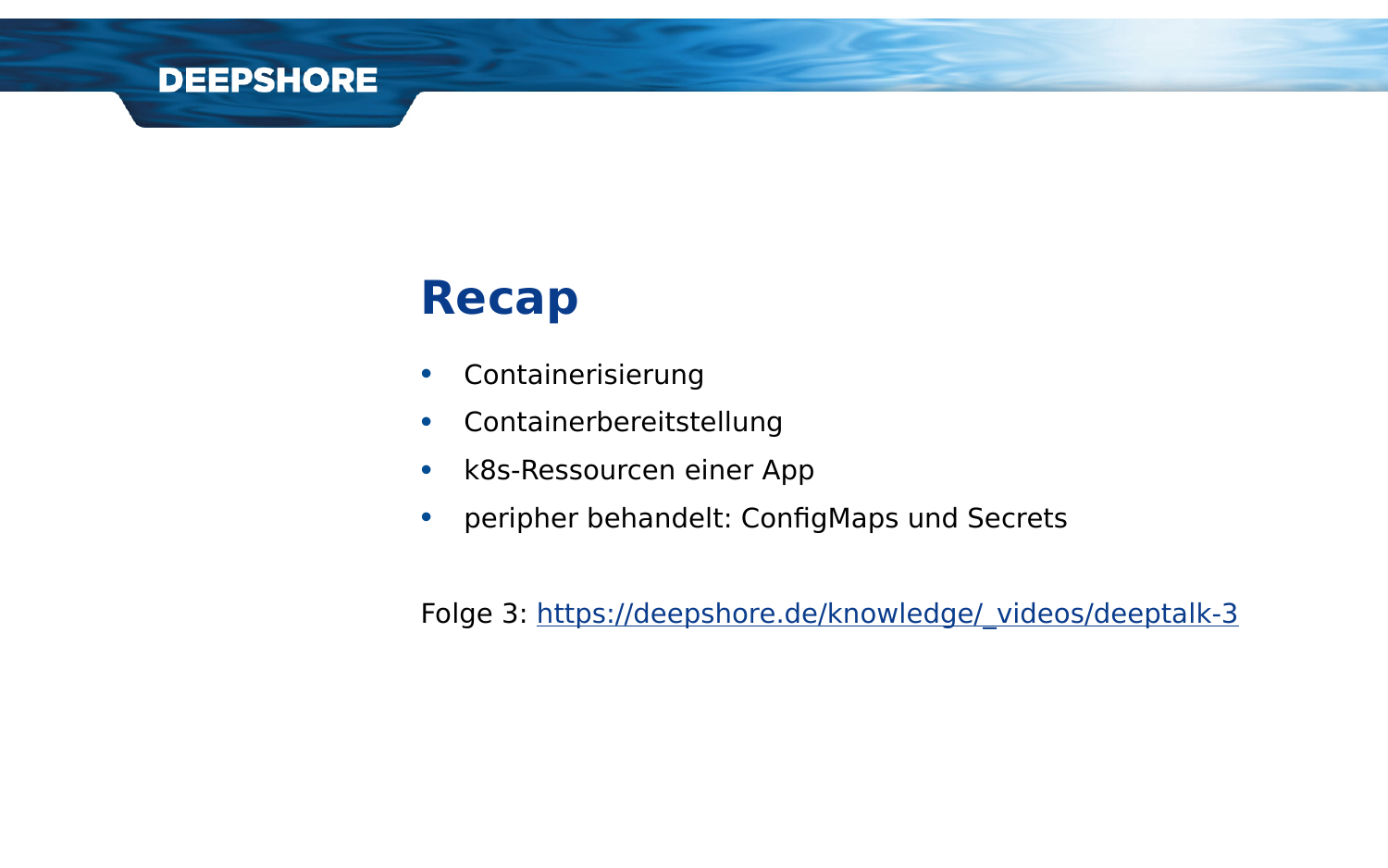

# Recap
Containerisierung
Containerbereitstellung
k8s-Ressourcen einer App
peripher behandelt: ConfigMaps und Secrets

Folge 3: https://deepshore.de/knowledge/_videos/deeptalk-3